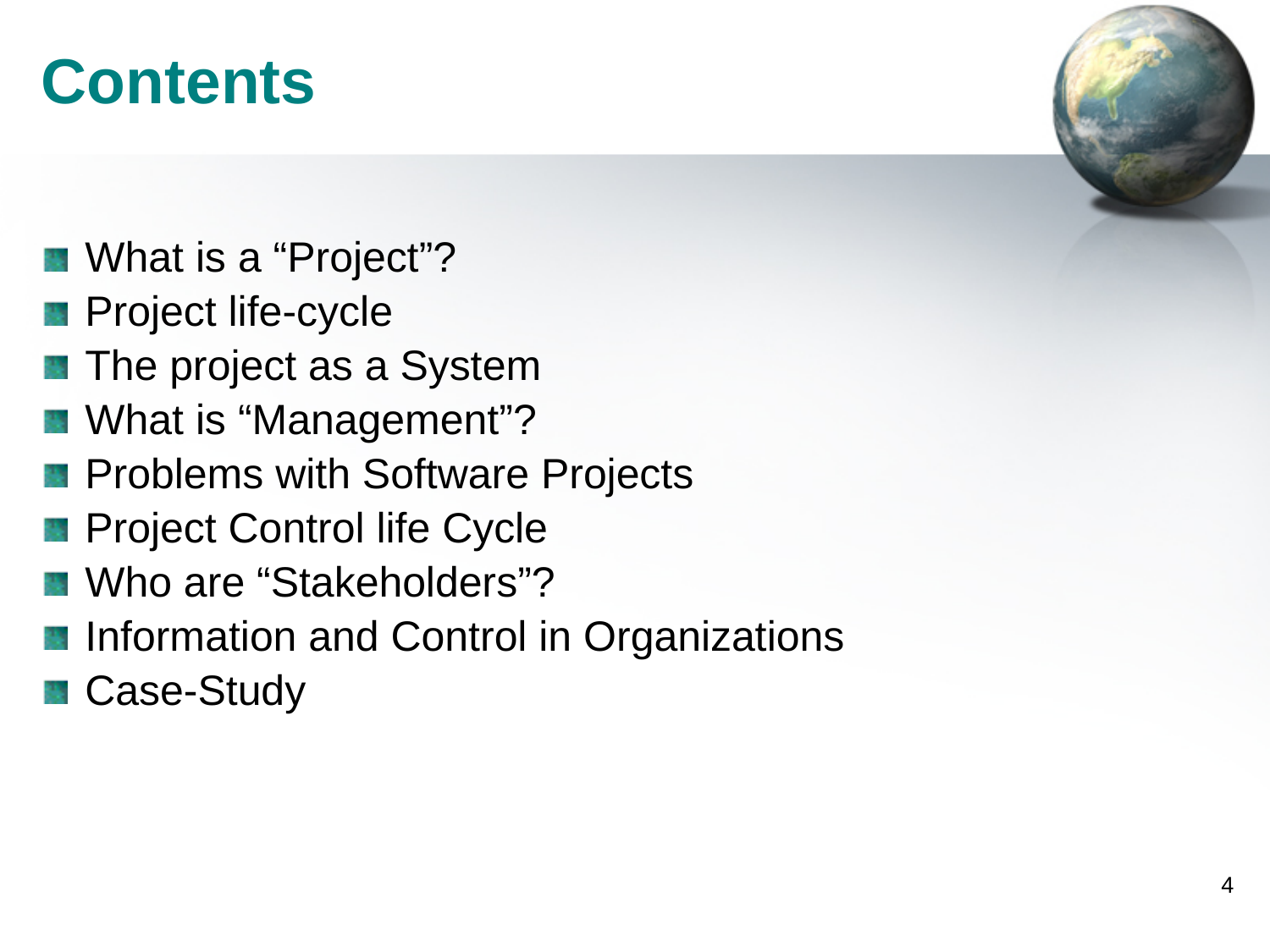

# Contents
What is a “Project”?
Project life-cycle
The project as a System
What is “Management”?
Problems with Software Projects
Project Control life Cycle
Who are “Stakeholders”?
Information and Control in Organizations
Case-Study
4